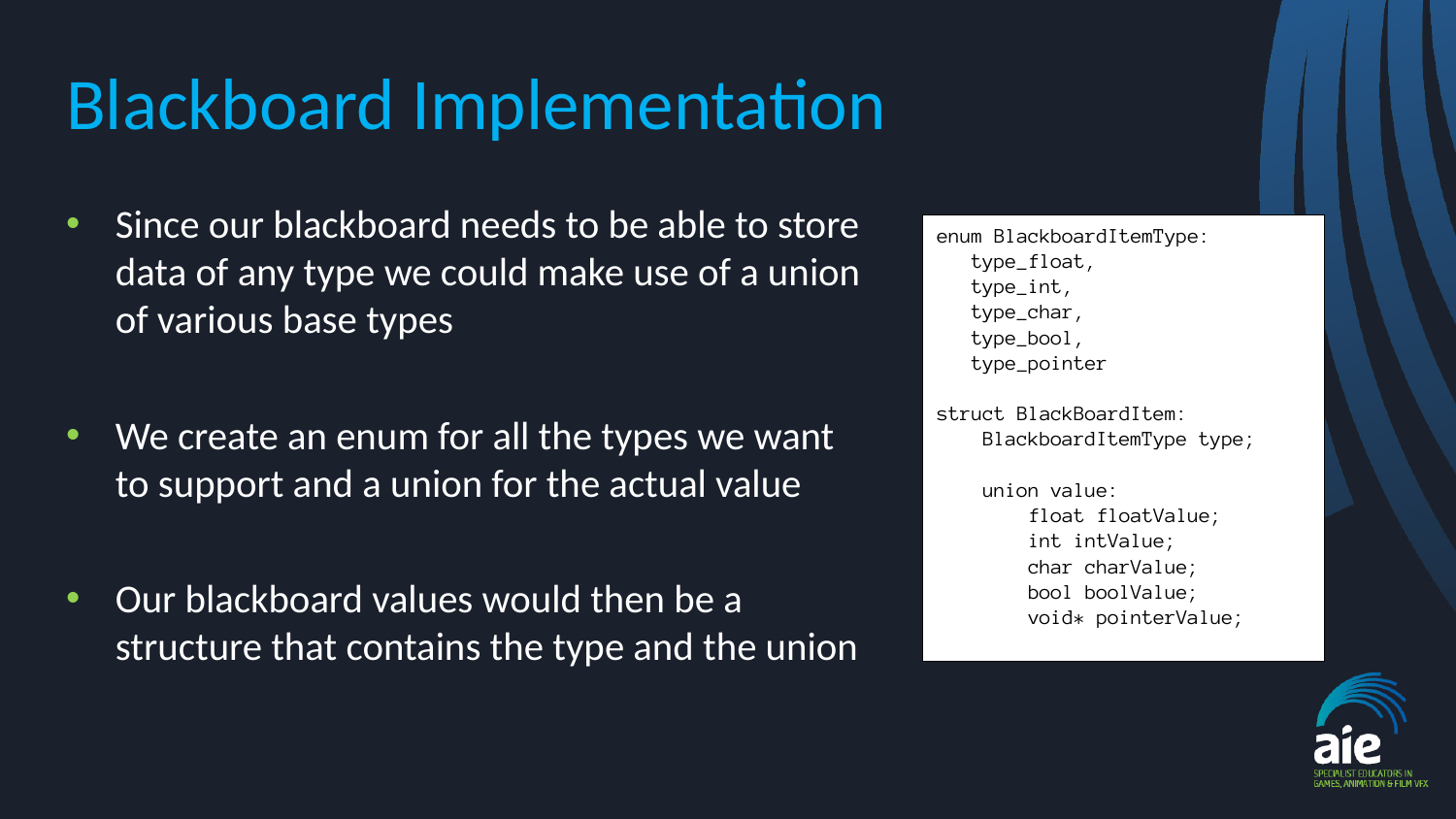

# Blackboard Implementation
Since our blackboard needs to be able to store data of any type we could make use of a union of various base types

We create an enum for all the types we want to support and a union for the actual value

Our blackboard values would then be a structure that contains the type and the union
enum BlackboardItemType:
   type_float,
   type_int,
   type_char,
   type_bool,
   type_pointer

struct BlackBoardItem:
    BlackboardItemType type;

    union value:
        float floatValue;
        int intValue;
        char charValue;
        bool boolValue;
        void* pointerValue;